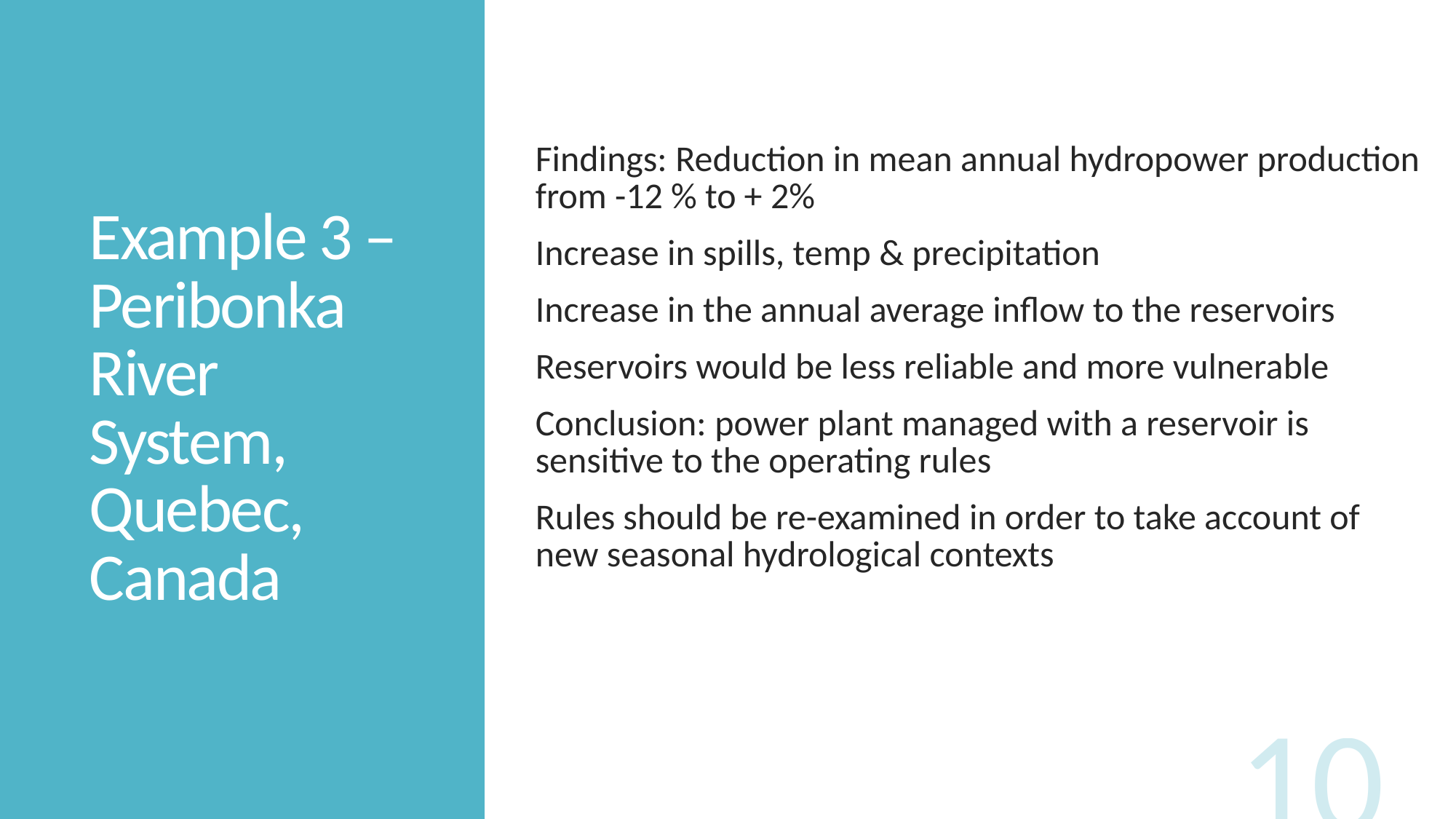

Findings: Reduction in mean annual hydropower production from -12 % to + 2%
Increase in spills, temp & precipitation
Increase in the annual average inflow to the reservoirs
Reservoirs would be less reliable and more vulnerable
Conclusion: power plant managed with a reservoir is sensitive to the operating rules
Rules should be re-examined in order to take account of new seasonal hydrological contexts

# Example 3 – Peribonka River System, Quebec, Canada
10